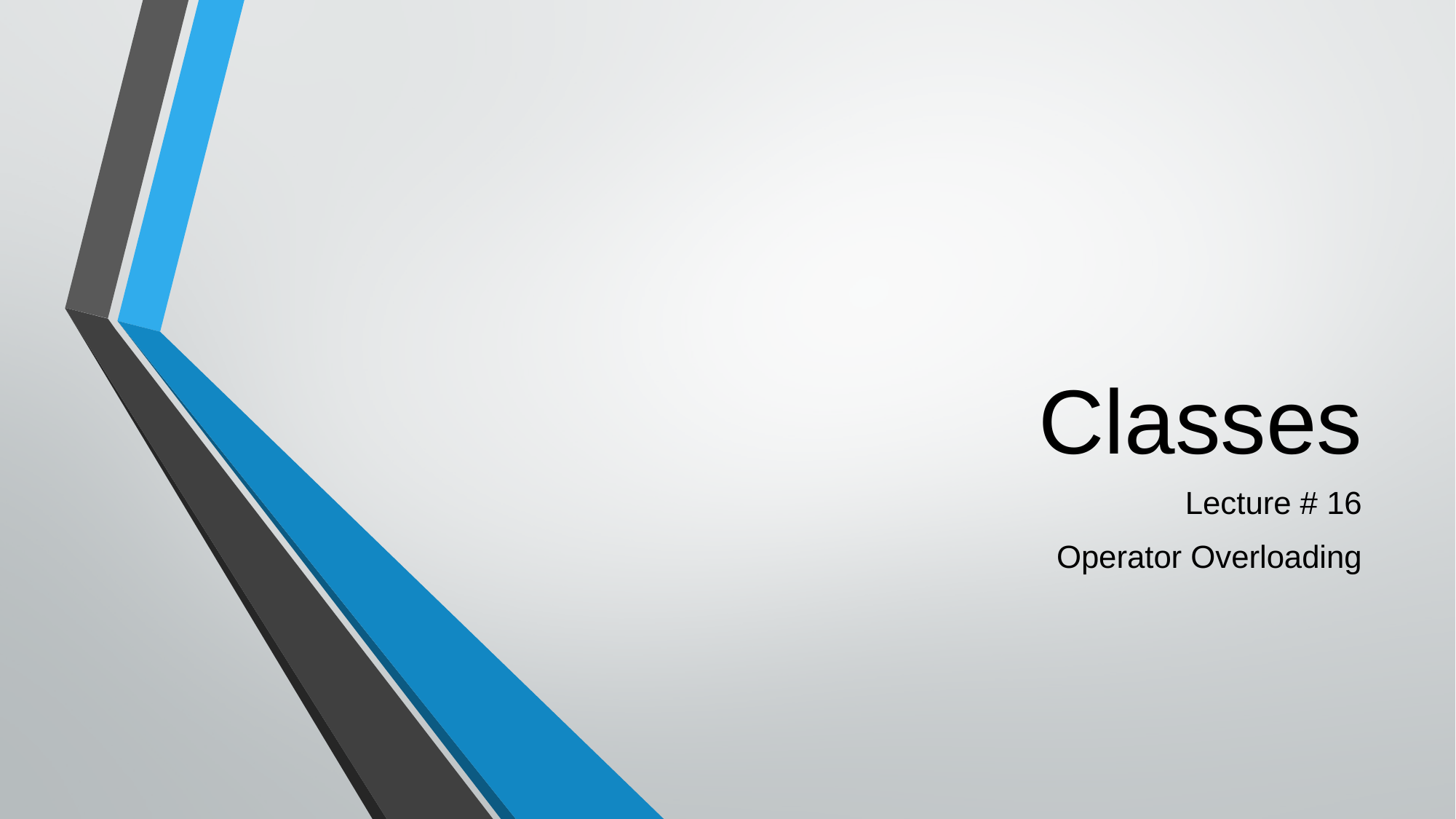

# Classes
Lecture # 16
 Operator Overloading